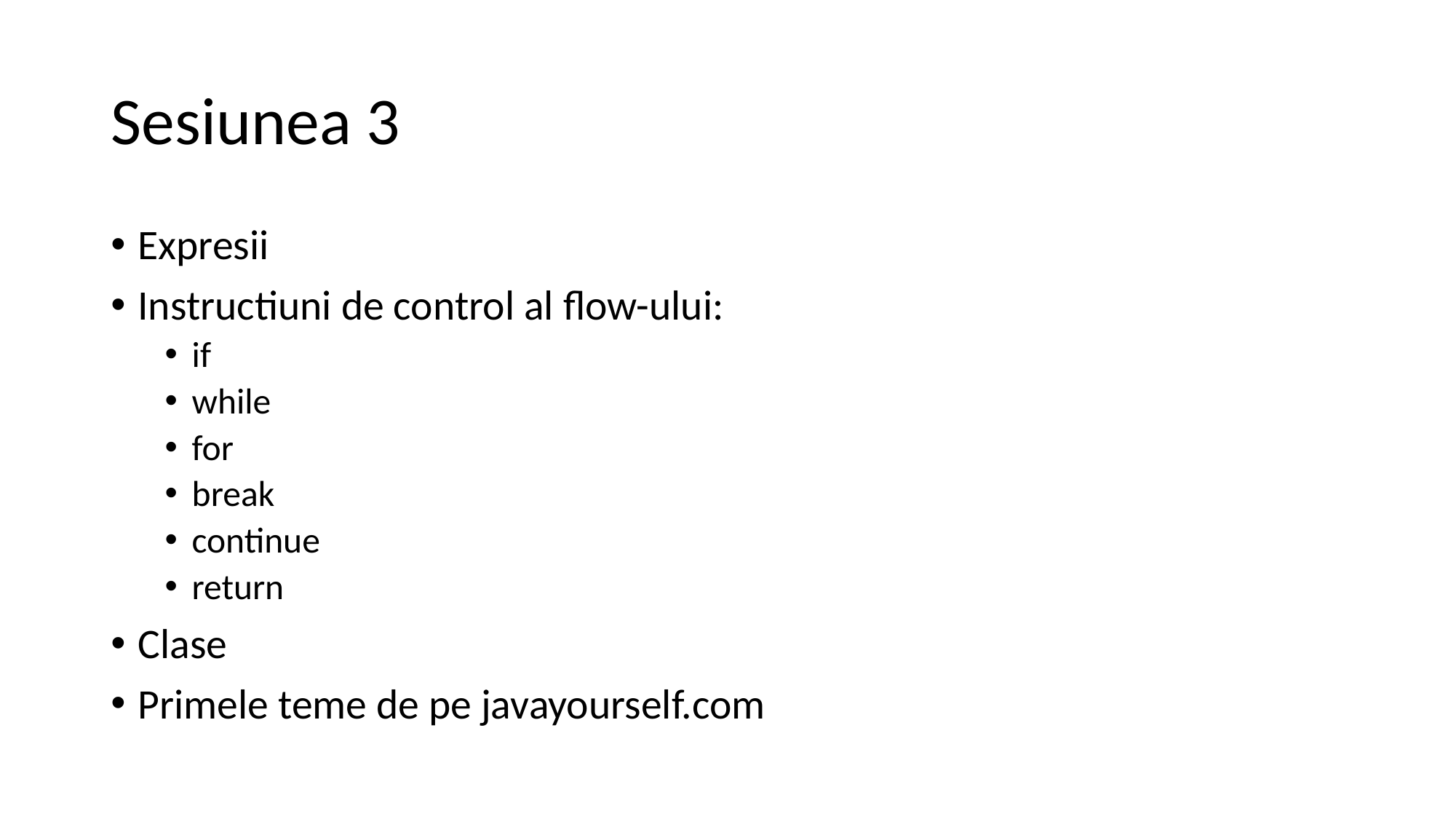

# Sesiunea 3
Expresii
Instructiuni de control al flow-ului:
if
while
for
break
continue
return
Clase
Primele teme de pe javayourself.com